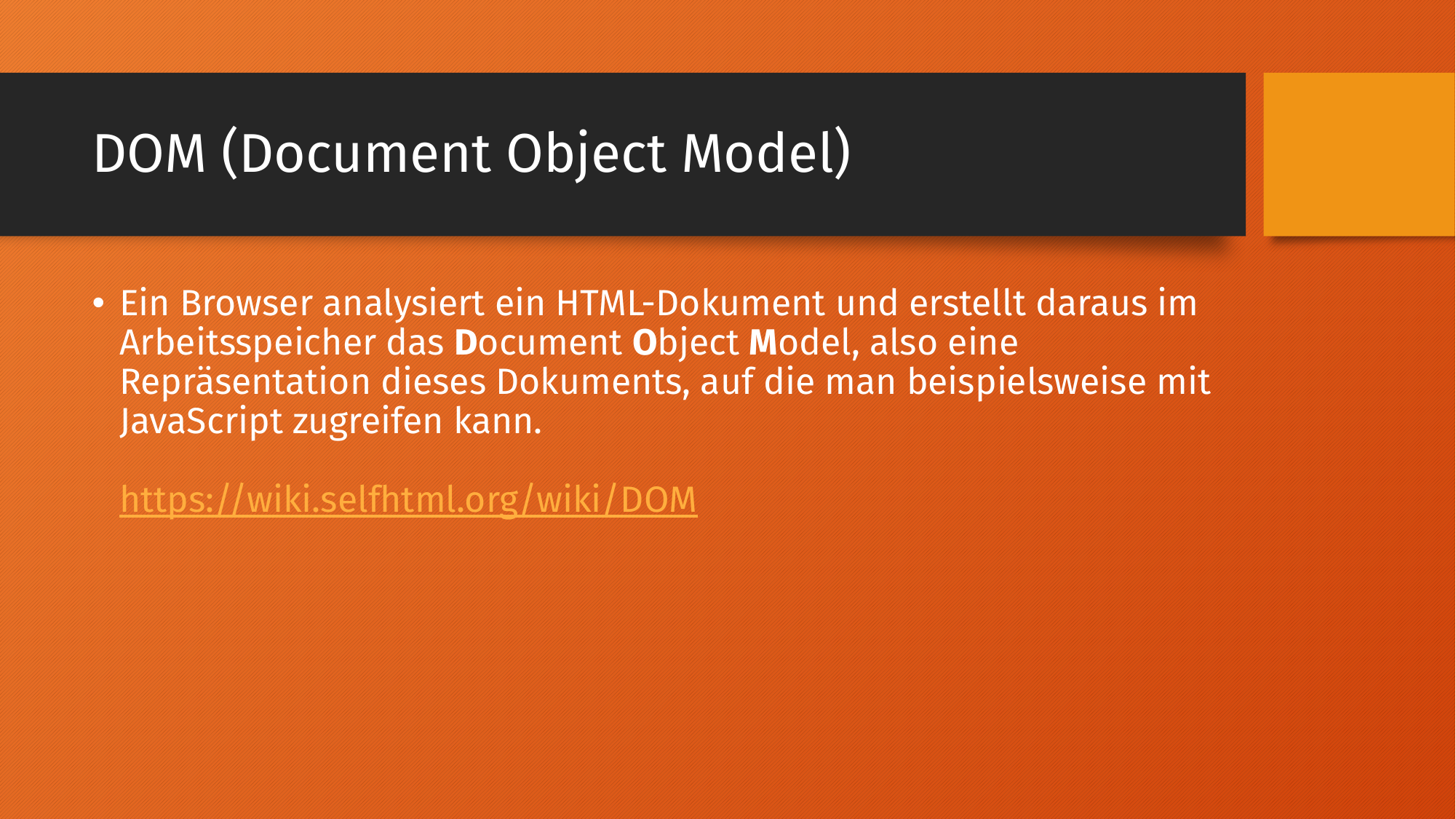

# DOM (Document Object Model)
Ein Browser analysiert ein HTML-Dokument und erstellt daraus im Arbeitsspeicher das Document Object Model, also eine Repräsentation dieses Dokuments, auf die man beispielsweise mit JavaScript zugreifen kann.
https://wiki.selfhtml.org/wiki/DOM